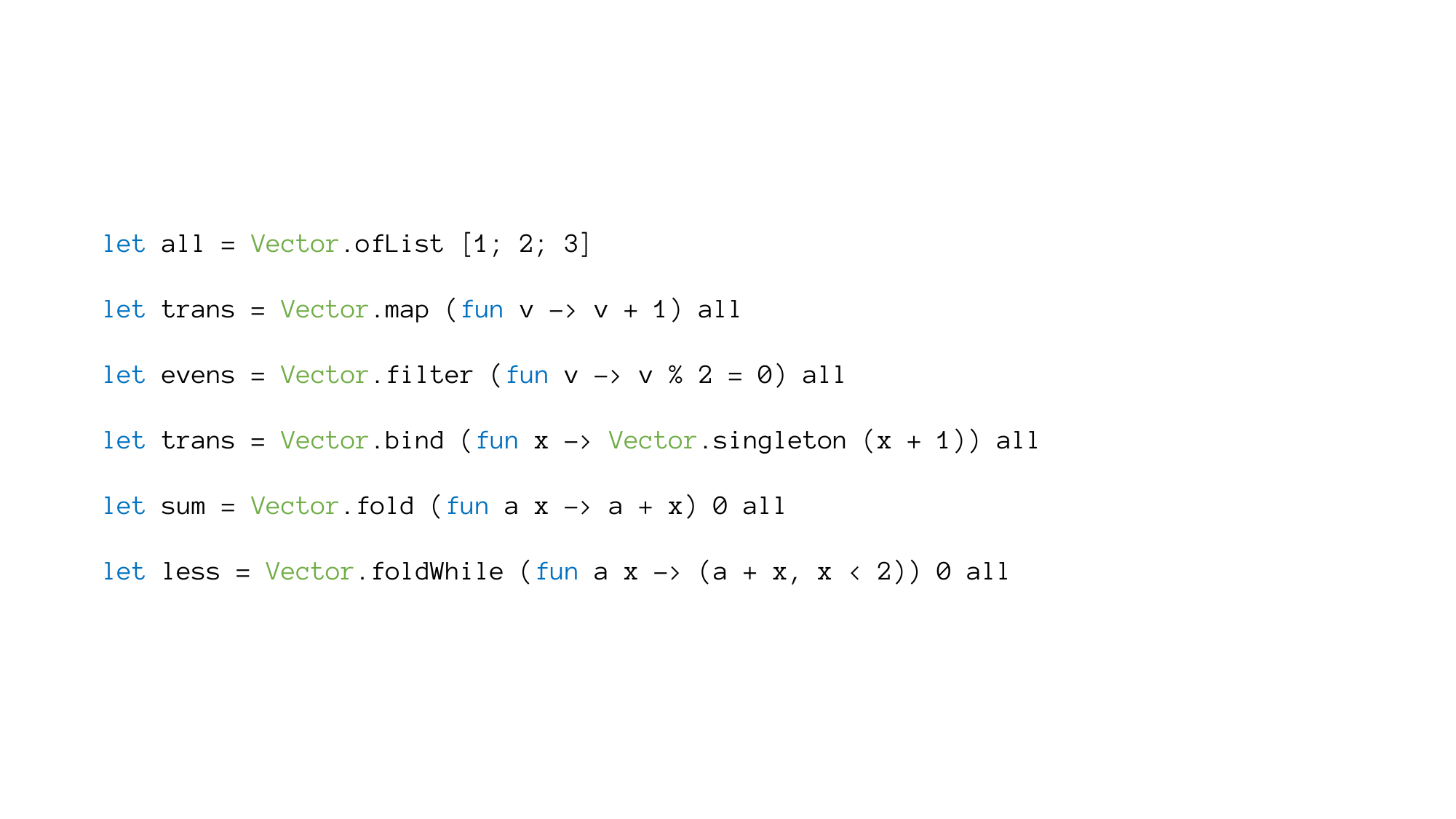

#
  let all = Vector.ofList [1; 2; 3]

  let trans = Vector.map (fun v -> v + 1) all

  let evens = Vector.filter (fun v -> v % 2 = 0) all

  let trans = Vector.bind (fun x -> Vector.singleton (x + 1)) all

  let sum = Vector.fold (fun a x -> a + x) 0 all

  let less = Vector.foldWhile (fun a x -> (a + x, x < 2)) 0 all